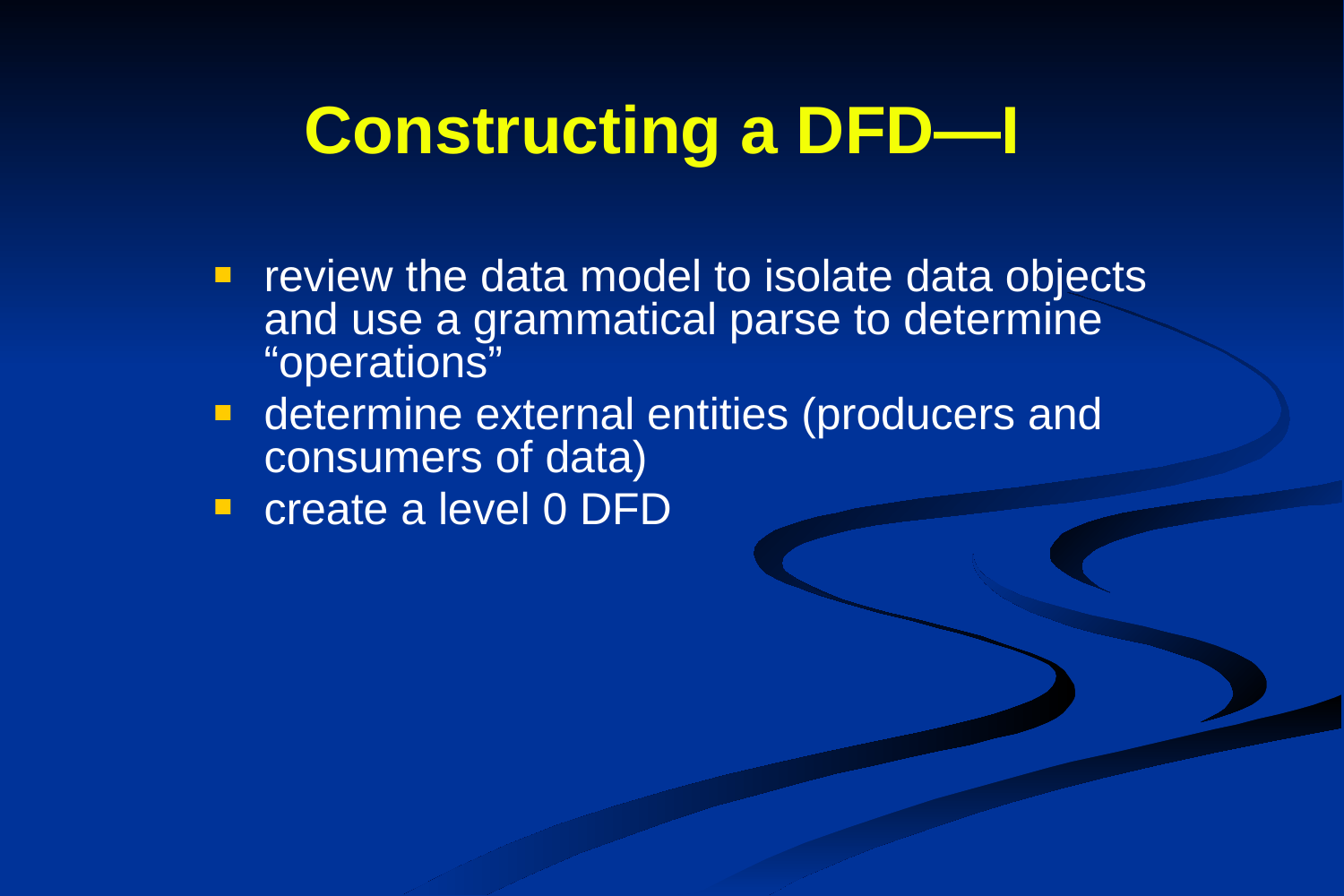

# Constructing a DFD—I
review the data model to isolate data objects and use a grammatical parse to determine “operations”
determine external entities (producers and consumers of data)
create a level 0 DFD